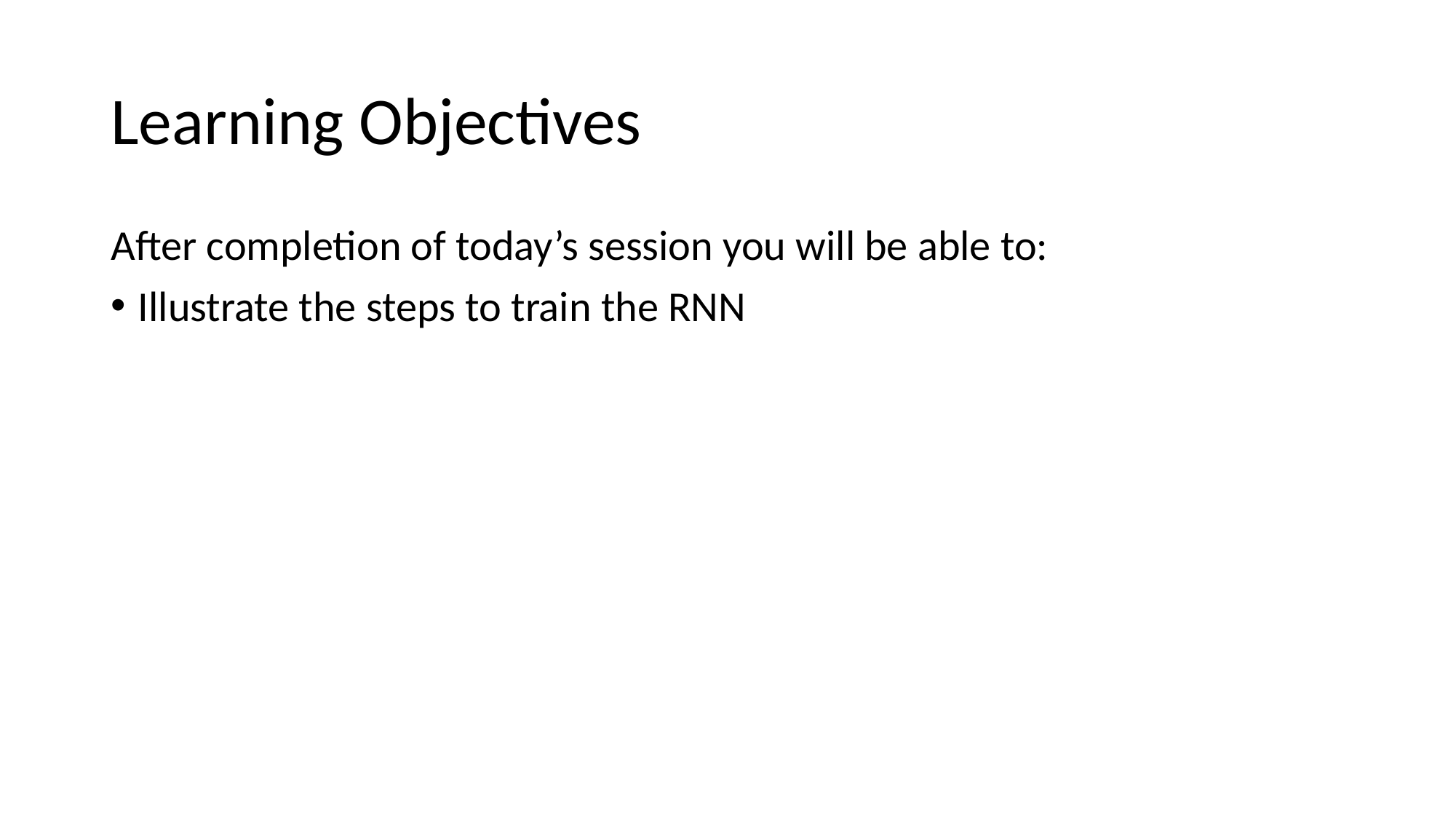

# Learning Objectives
After completion of today’s session you will be able to:
Illustrate the steps to train the RNN